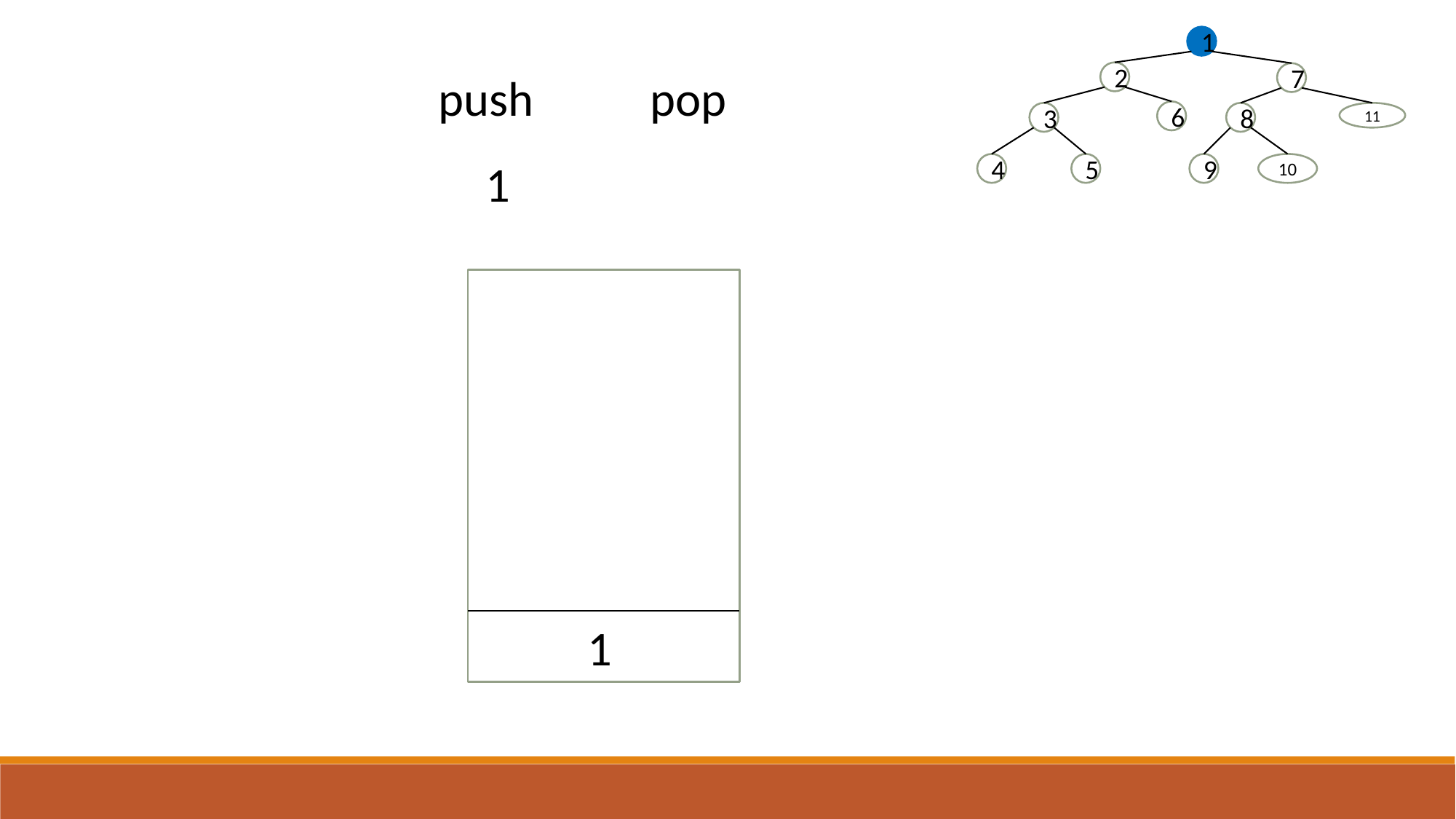

1
push

pop

2
7
6
3
8
11
1
4
5
9
10

1